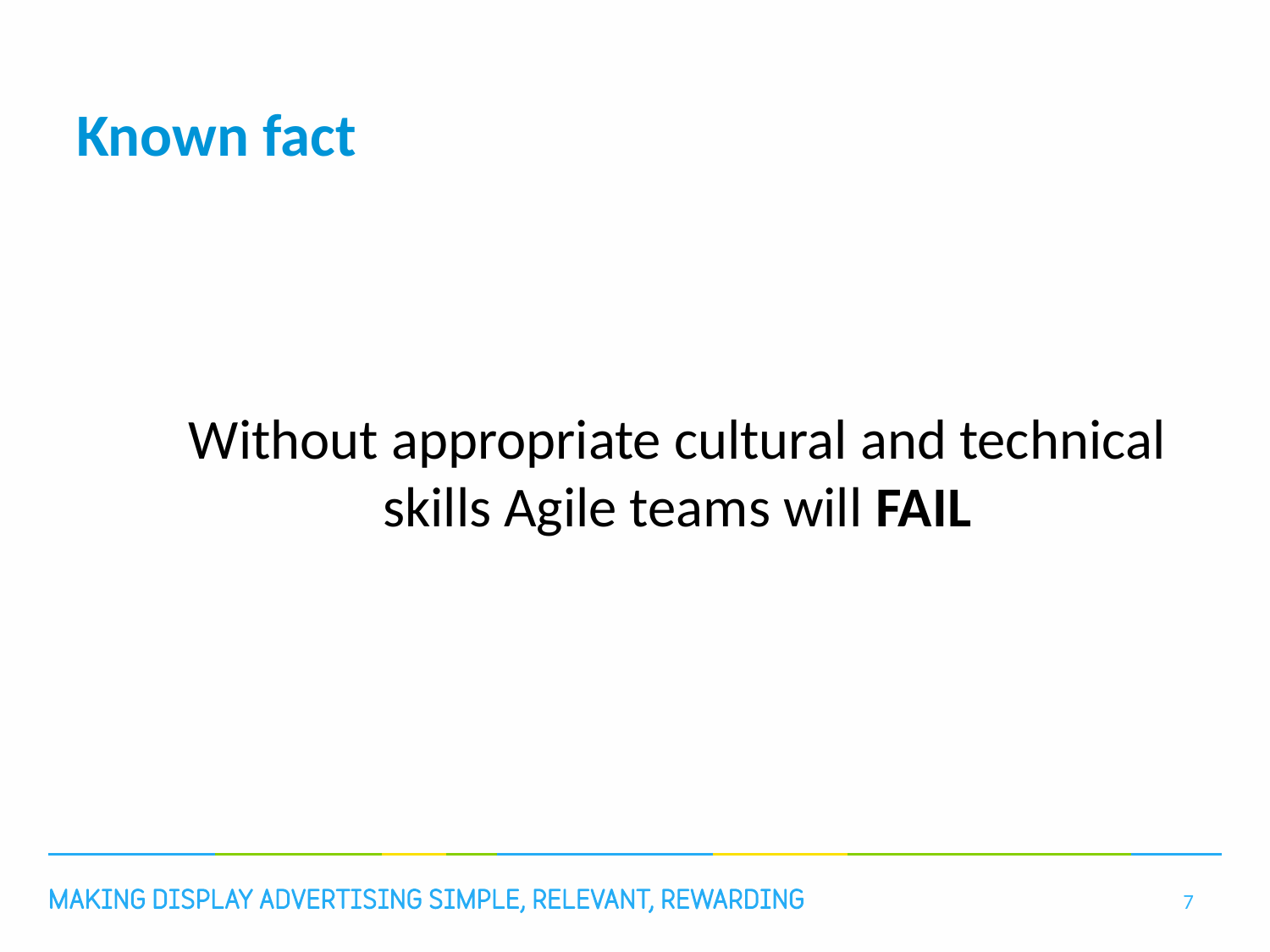

# Known fact
Without appropriate cultural and technical skills Agile teams will FAIL
7